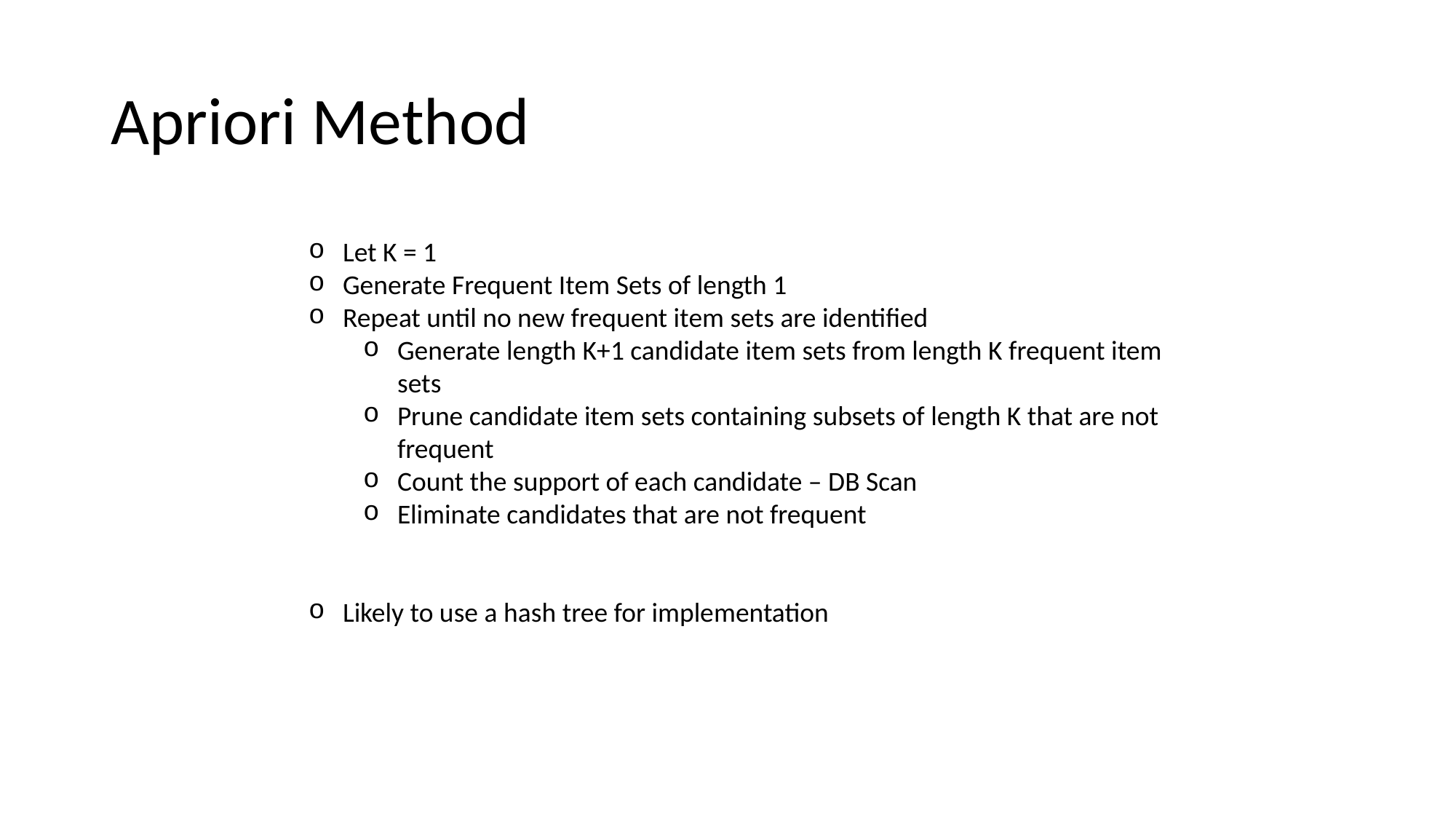

# Apriori Method
Let K = 1
Generate Frequent Item Sets of length 1
Repeat until no new frequent item sets are identified
Generate length K+1 candidate item sets from length K frequent item sets
Prune candidate item sets containing subsets of length K that are not frequent
Count the support of each candidate – DB Scan
Eliminate candidates that are not frequent

Likely to use a hash tree for implementation